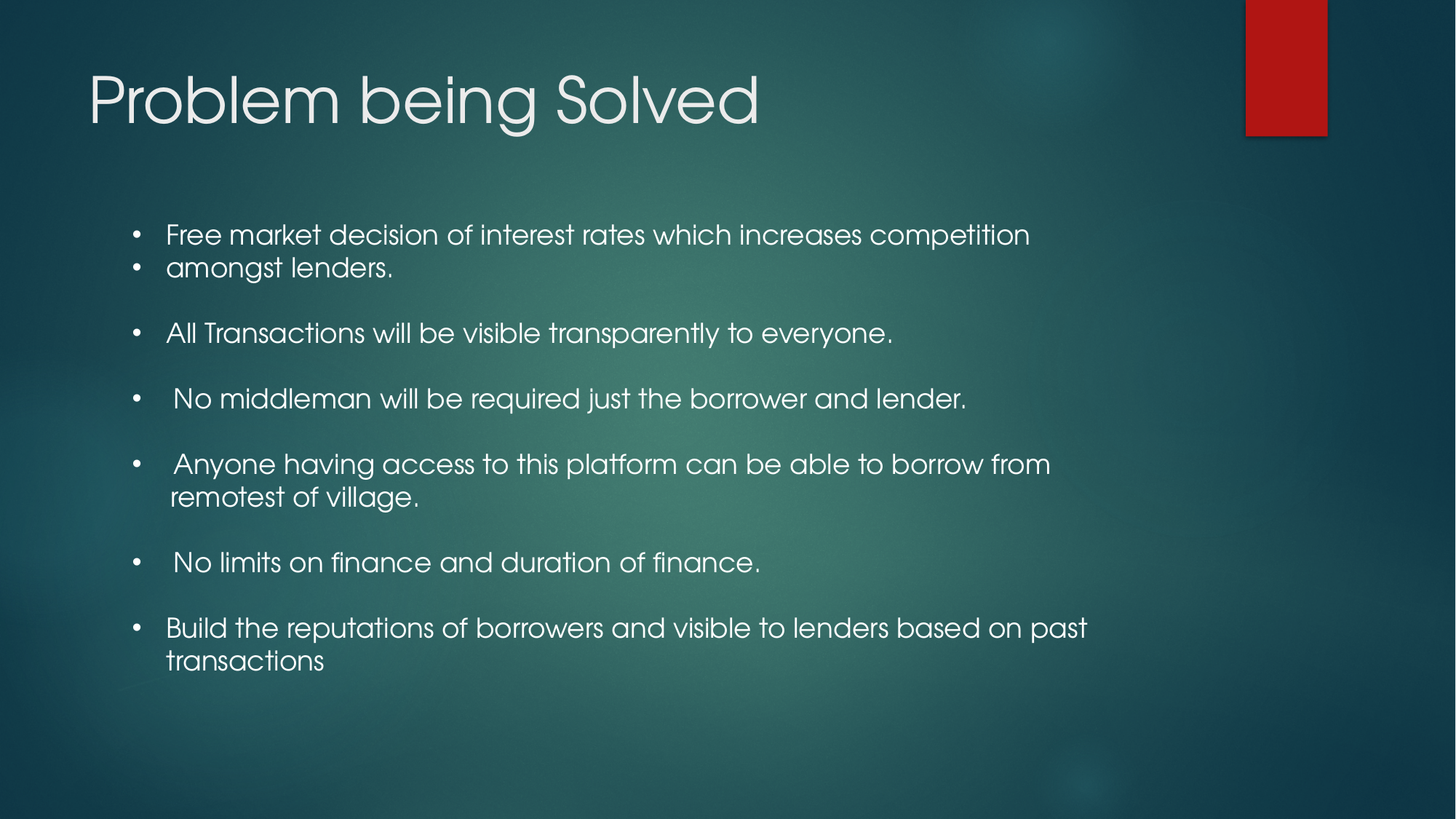

# Problem being Solved
Free market decision of interest rates which increases competition
amongst lenders.

All Transactions will be visible transparently to everyone.

 No middleman will be required just the borrower and lender.

 Anyone having access to this platform can be able to borrow from
     remotest of village.

 No limits on finance and duration of finance.

Build the reputations of borrowers and visible to lenders based on past transactions